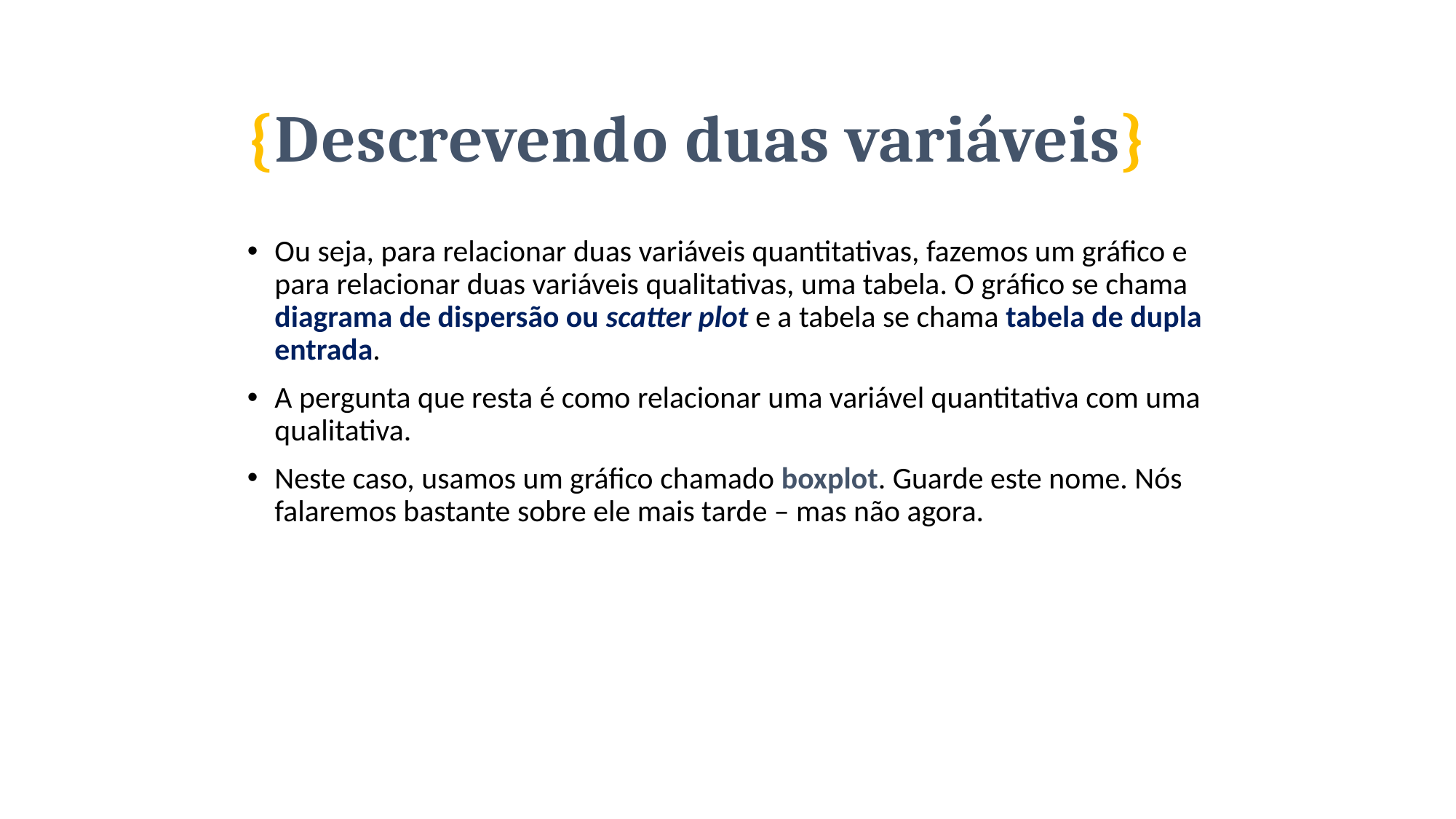

# {Descrevendo duas variáveis}
Ou seja, para relacionar duas variáveis quantitativas, fazemos um gráfico e para relacionar duas variáveis qualitativas, uma tabela. O gráfico se chama diagrama de dispersão ou scatter plot e a tabela se chama tabela de dupla entrada.
A pergunta que resta é como relacionar uma variável quantitativa com uma qualitativa.
Neste caso, usamos um gráfico chamado boxplot. Guarde este nome. Nós falaremos bastante sobre ele mais tarde – mas não agora.